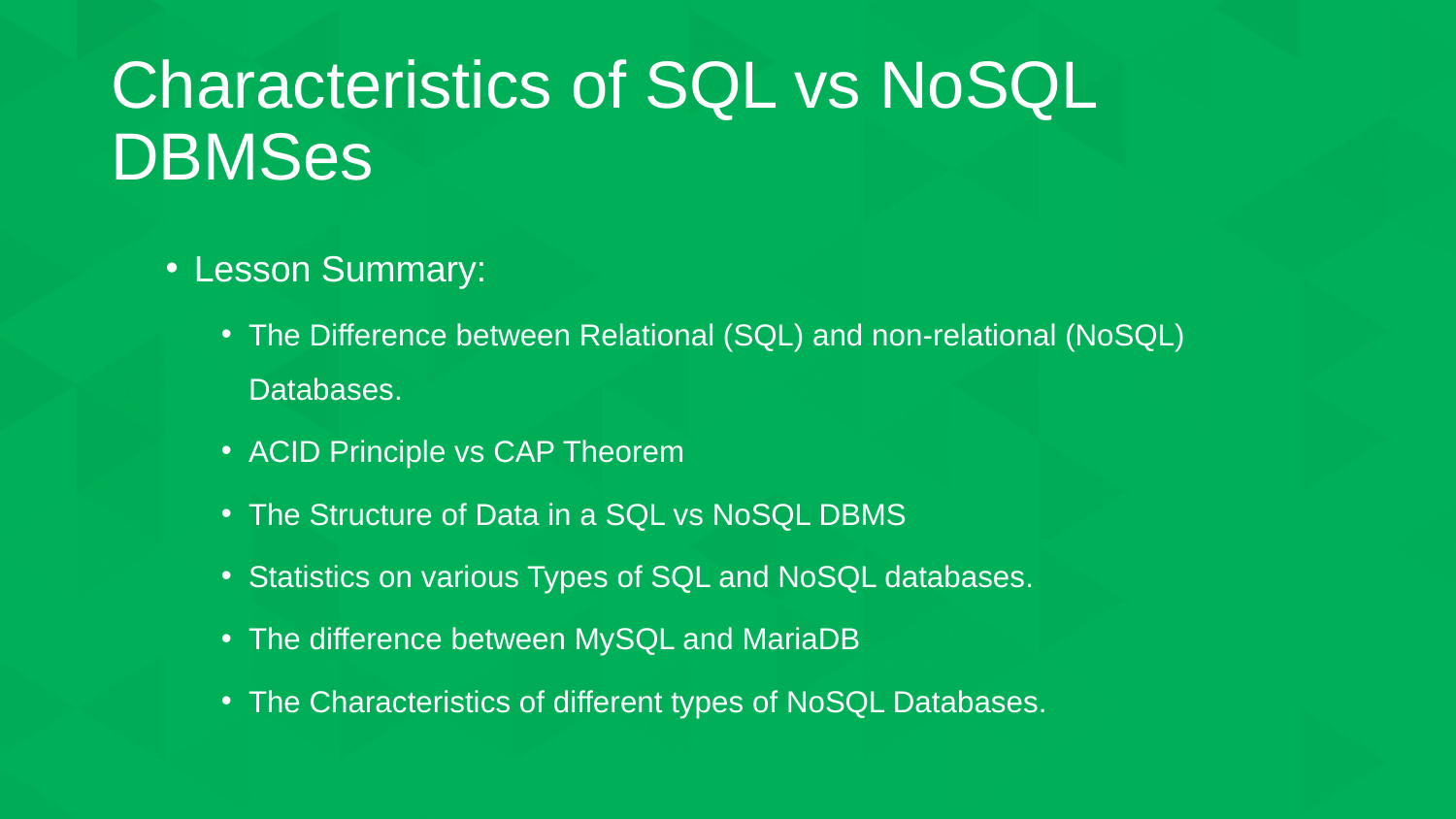

# Characteristics of SQL vs NoSQL DBMSes
Lesson Summary:
The Difference between Relational (SQL) and non-relational (NoSQL) Databases.
ACID Principle vs CAP Theorem
The Structure of Data in a SQL vs NoSQL DBMS
Statistics on various Types of SQL and NoSQL databases.
The difference between MySQL and MariaDB
The Characteristics of different types of NoSQL Databases.